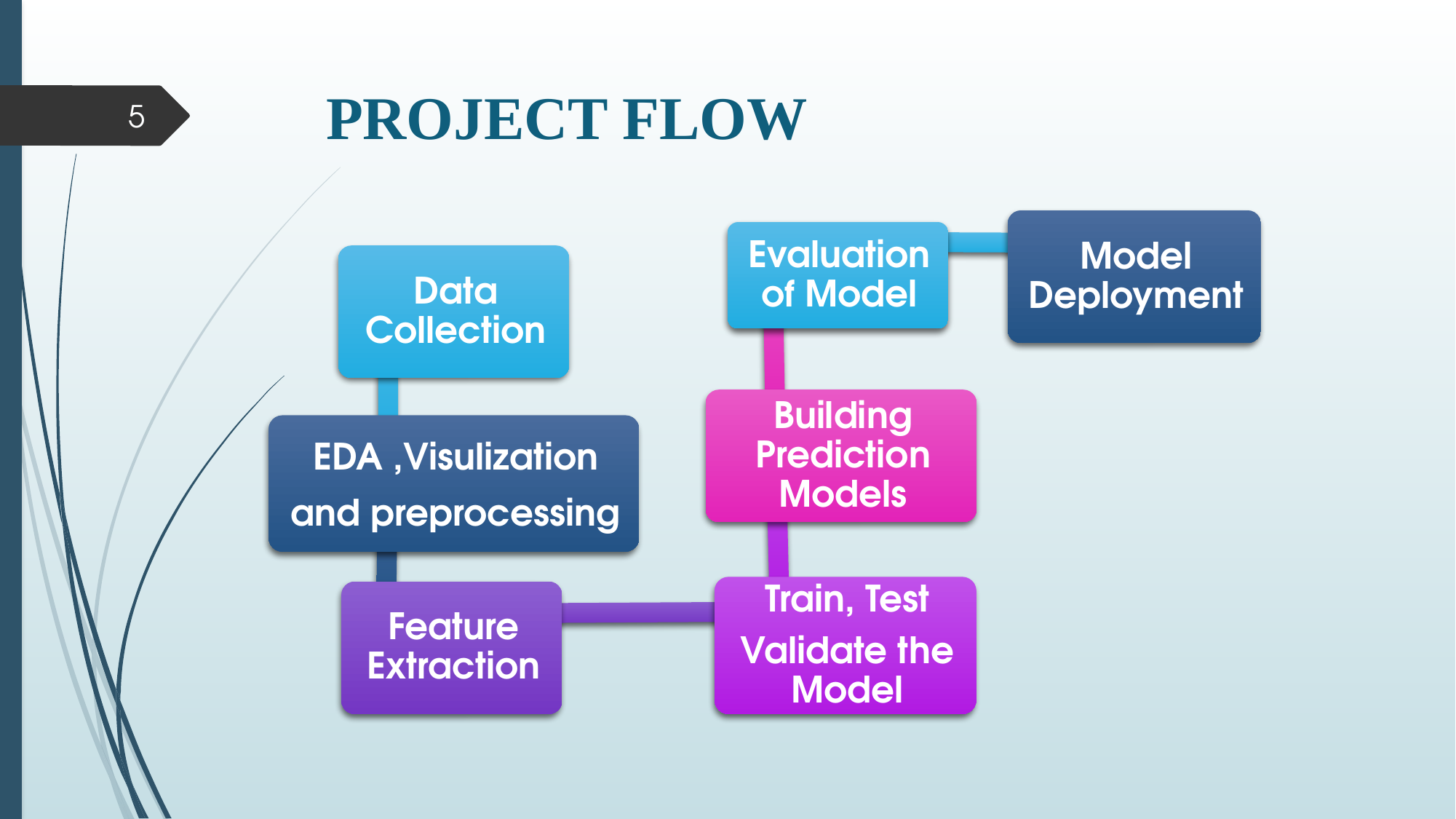

PROJECT FLOW
5
Data Collection
EDA ,Visulization
and preprocessing
Feature Extraction
Train, Test
Validate the Model
Building Prediction Models
Evaluation of Model
Model Deployment